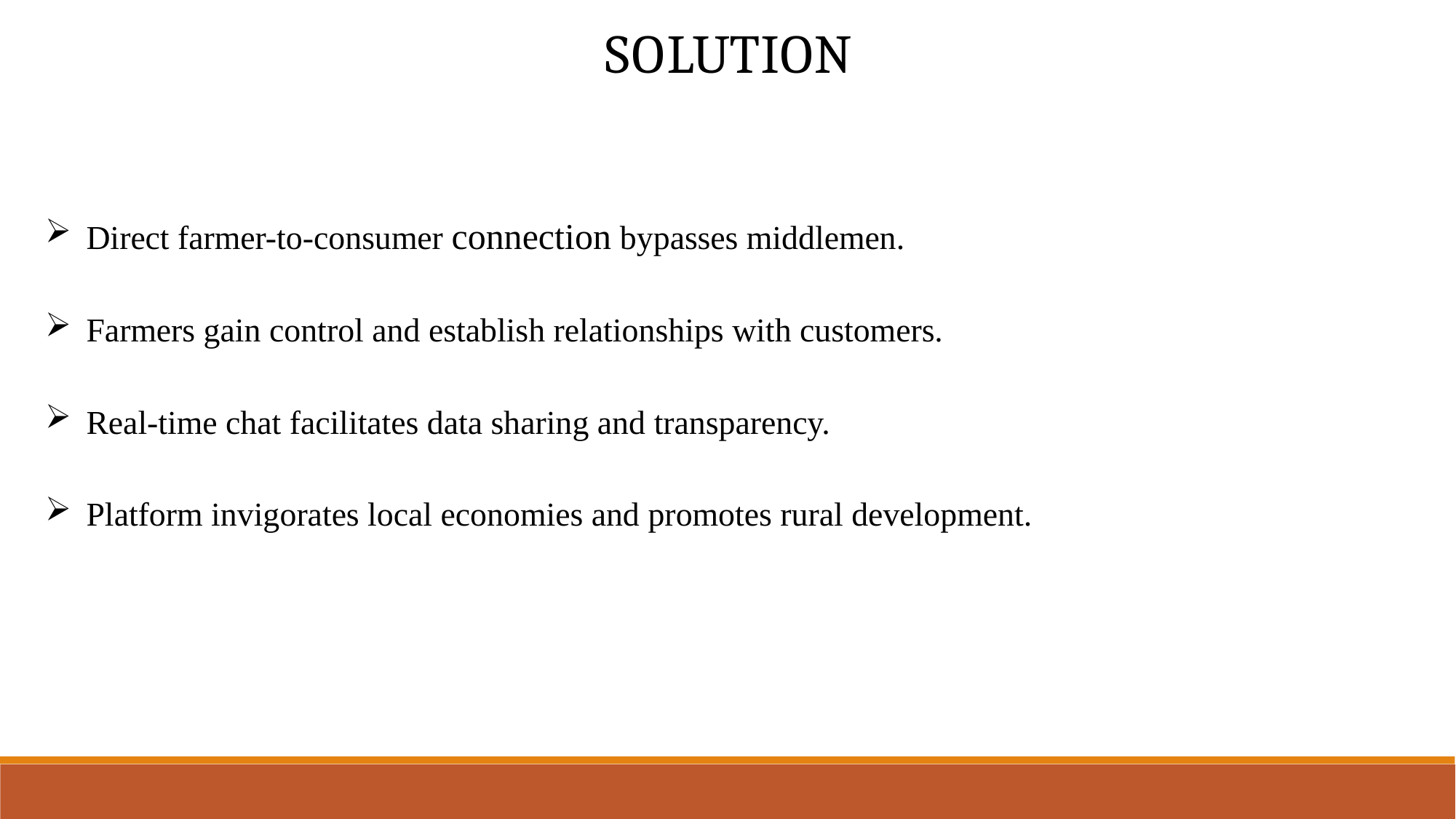

SOLUTION
Direct farmer-to-consumer connection bypasses middlemen.
Farmers gain control and establish relationships with customers.
Real-time chat facilitates data sharing and transparency.
Platform invigorates local economies and promotes rural development.